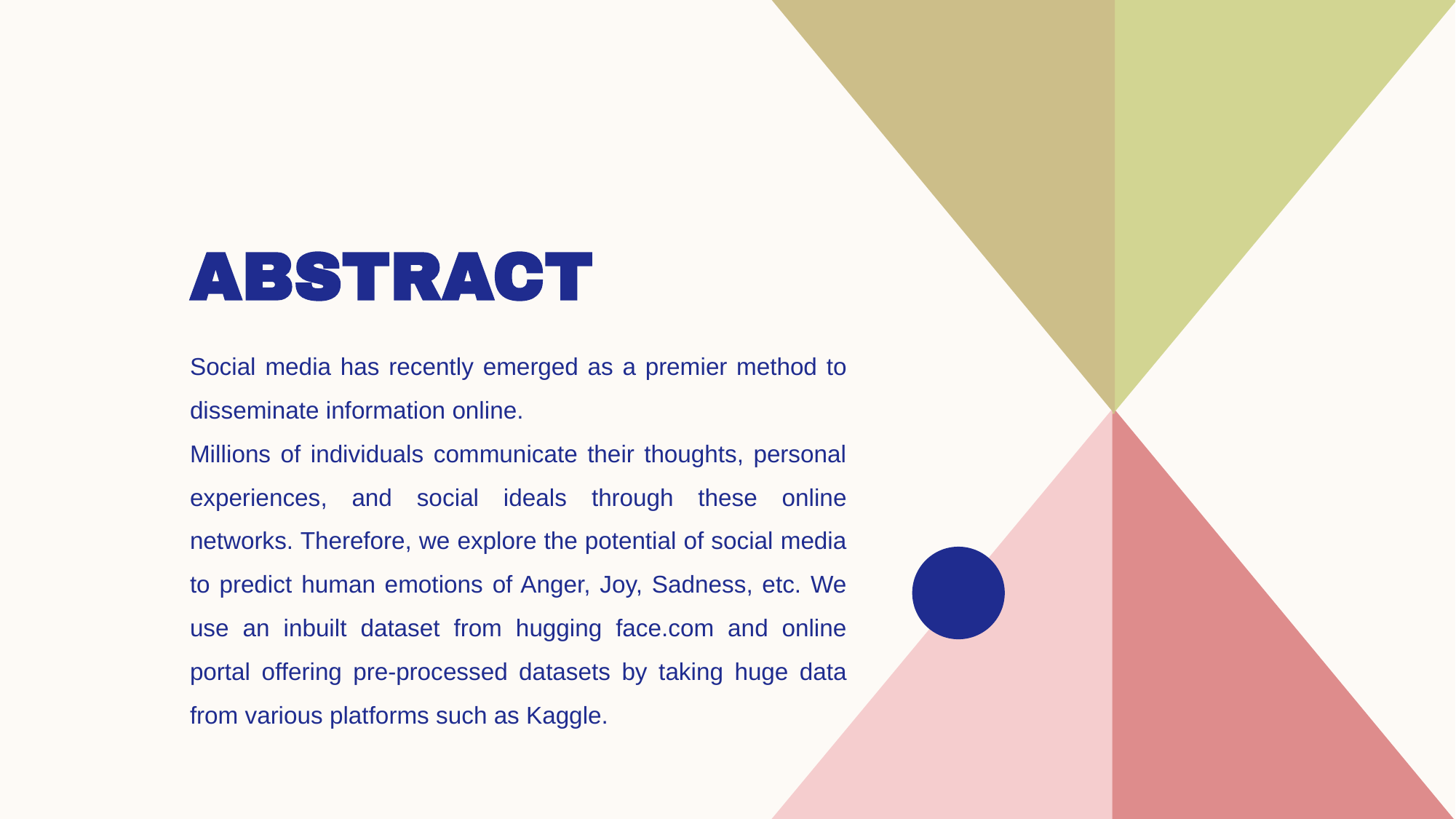

# Abstract
Social media has recently emerged as a premier method to disseminate information online.
Millions of individuals communicate their thoughts, personal experiences, and social ideals through these online networks. Therefore, we explore the potential of social media to predict human emotions of Anger, Joy, Sadness, etc. We use an inbuilt dataset from hugging face.com and online portal offering pre-processed datasets by taking huge data from various platforms such as Kaggle.